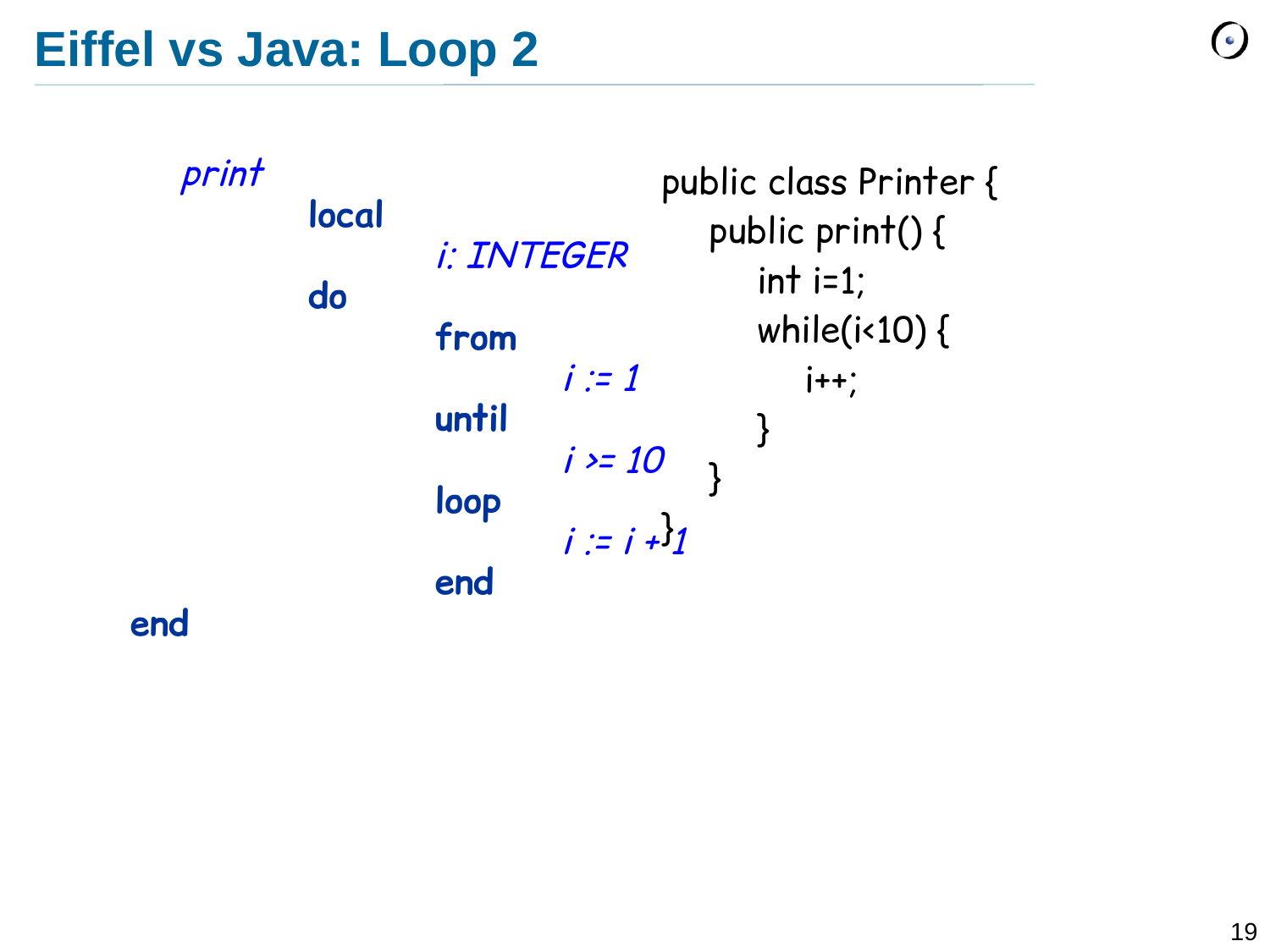

# Eiffel vs Java: Loop 2
	print
		local
			i: INTEGER
		do
			from
				i := 1
			until
				i >= 10
			loop
				i := i + 1
			end
     end

public class Printer {
	public print() {
		int i=1;
		while(i<10) {
			i++;
		}
	}
}